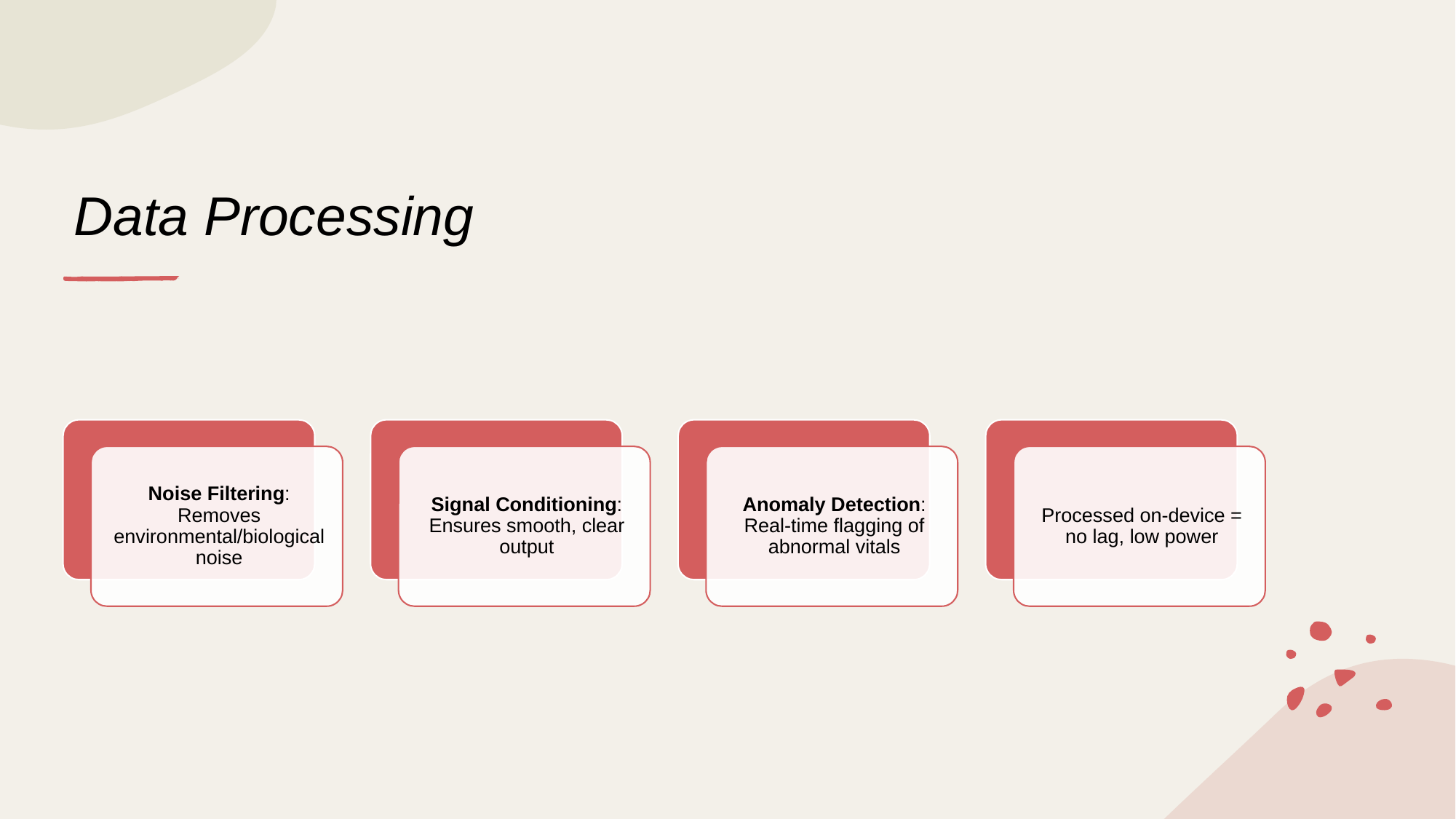

# Data Processing
Noise Filtering: Removes environmental/biological noise
Signal Conditioning: Ensures smooth, clear output
Anomaly Detection: Real-time flagging of abnormal vitals
Processed on-device = no lag, low power